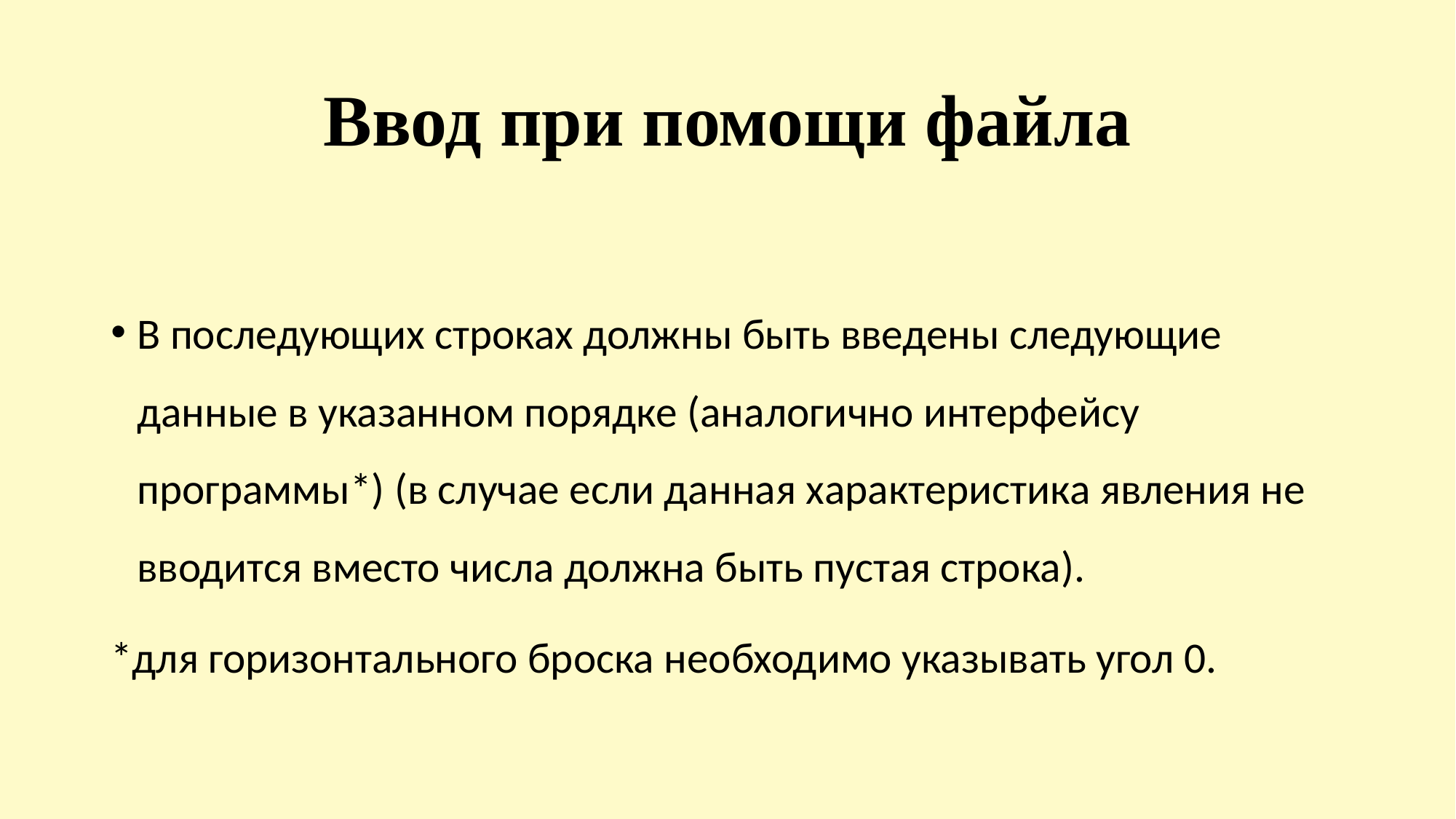

# Ввод при помощи файла
В последующих строках должны быть введены следующие данные в указанном порядке (аналогично интерфейсу программы*) (в случае если данная характеристика явления не вводится вместо числа должна быть пустая строка).
*для горизонтального броска необходимо указывать угол 0.